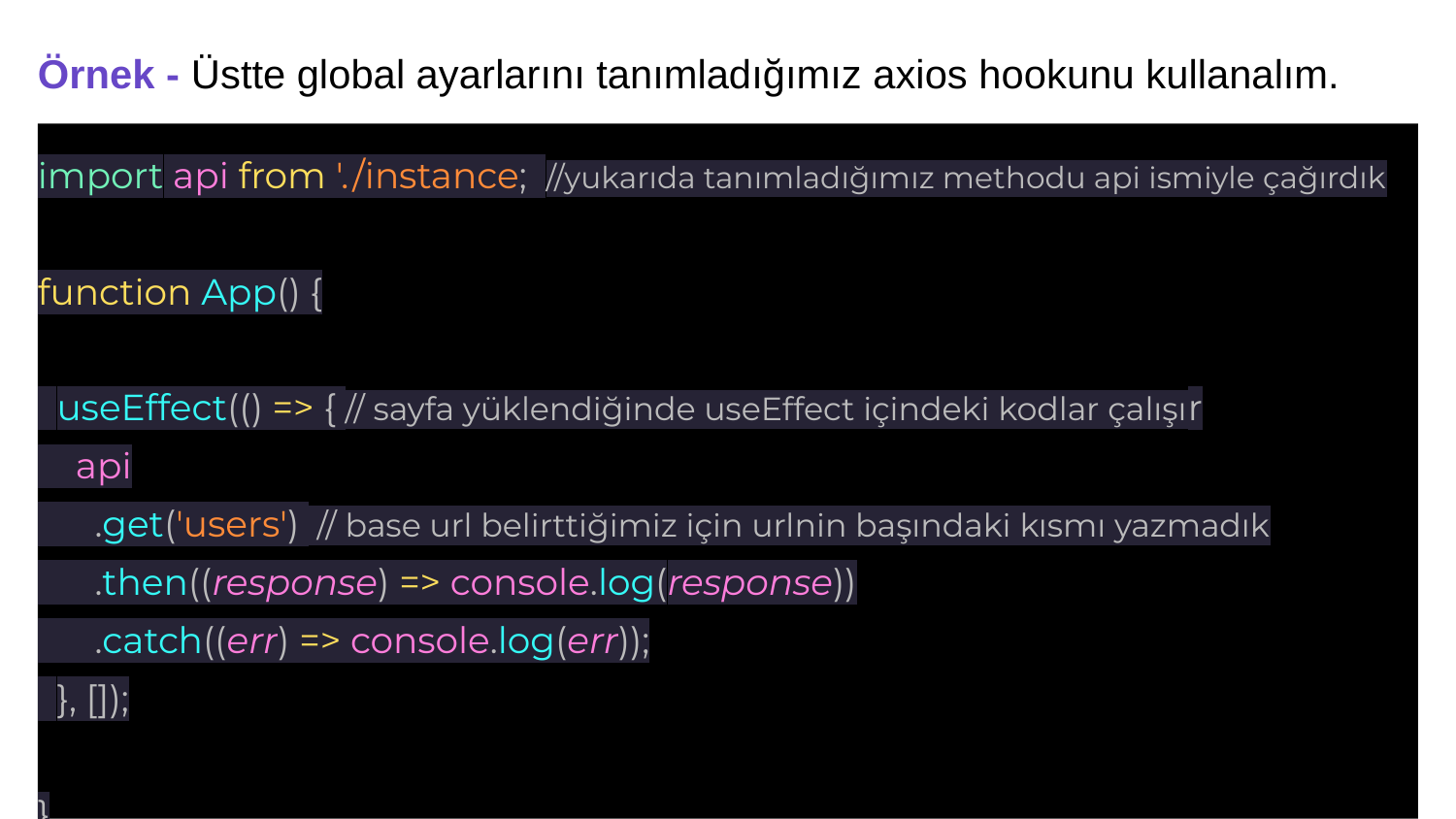

Örnek - Üstte global ayarlarını tanımladığımız axios hookunu kullanalım.
import api from './instance;  //yukarıda tanımladığımız methodu api ismiyle çağırdık

function App() {

  useEffect(() => { // sayfa yüklendiğinde useEffect içindeki kodlar çalışır
    api
      .get('users')  // base url belirttiğimiz için urlnin başındaki kısmı yazmadık
      .then((response) => console.log(response))
      .catch((err) => console.log(err));
  }, []);

}